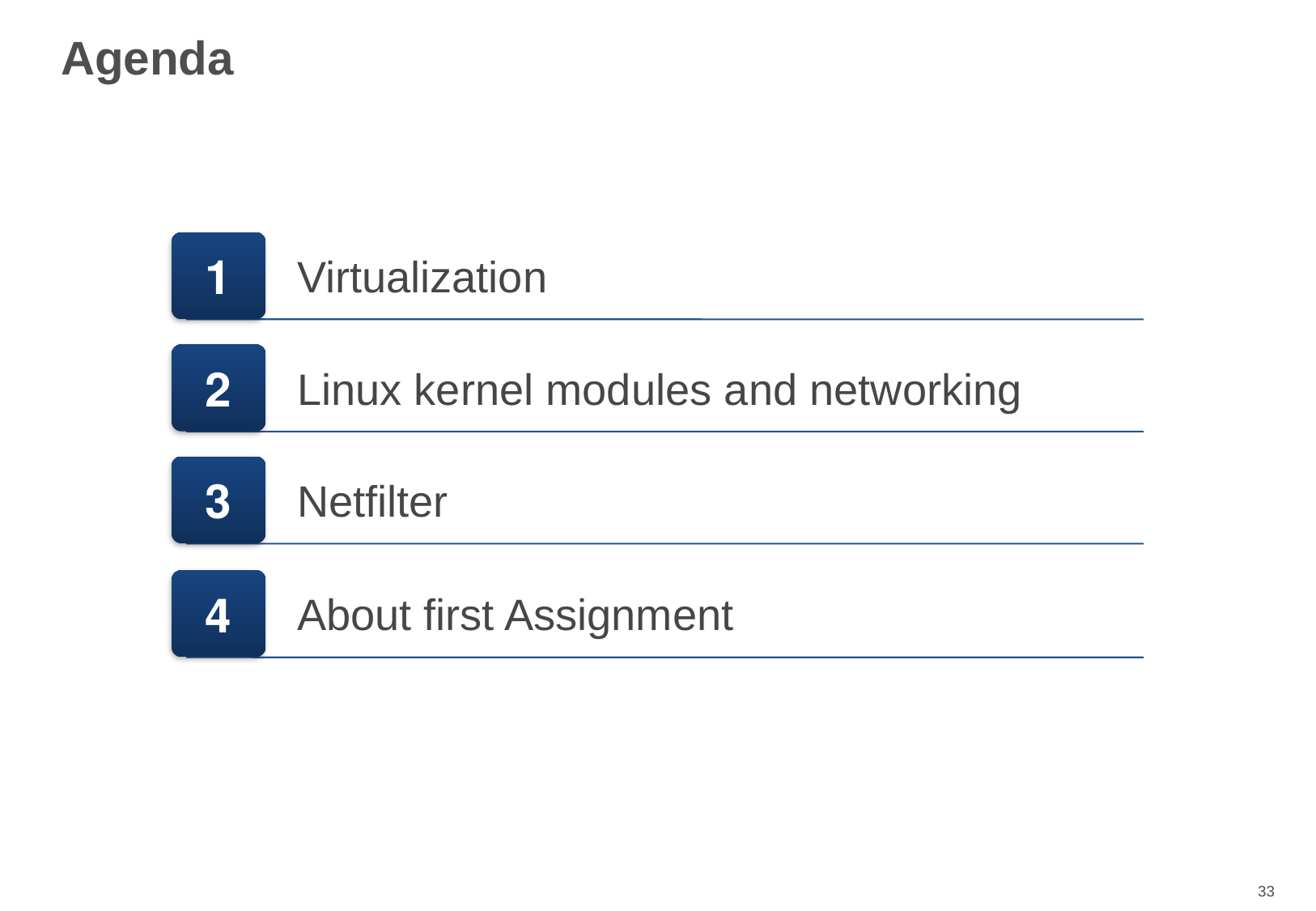

Agenda
1

Linux kernel modules and networking
Virtualization
2

Netfilter
3

About first Assignment
4